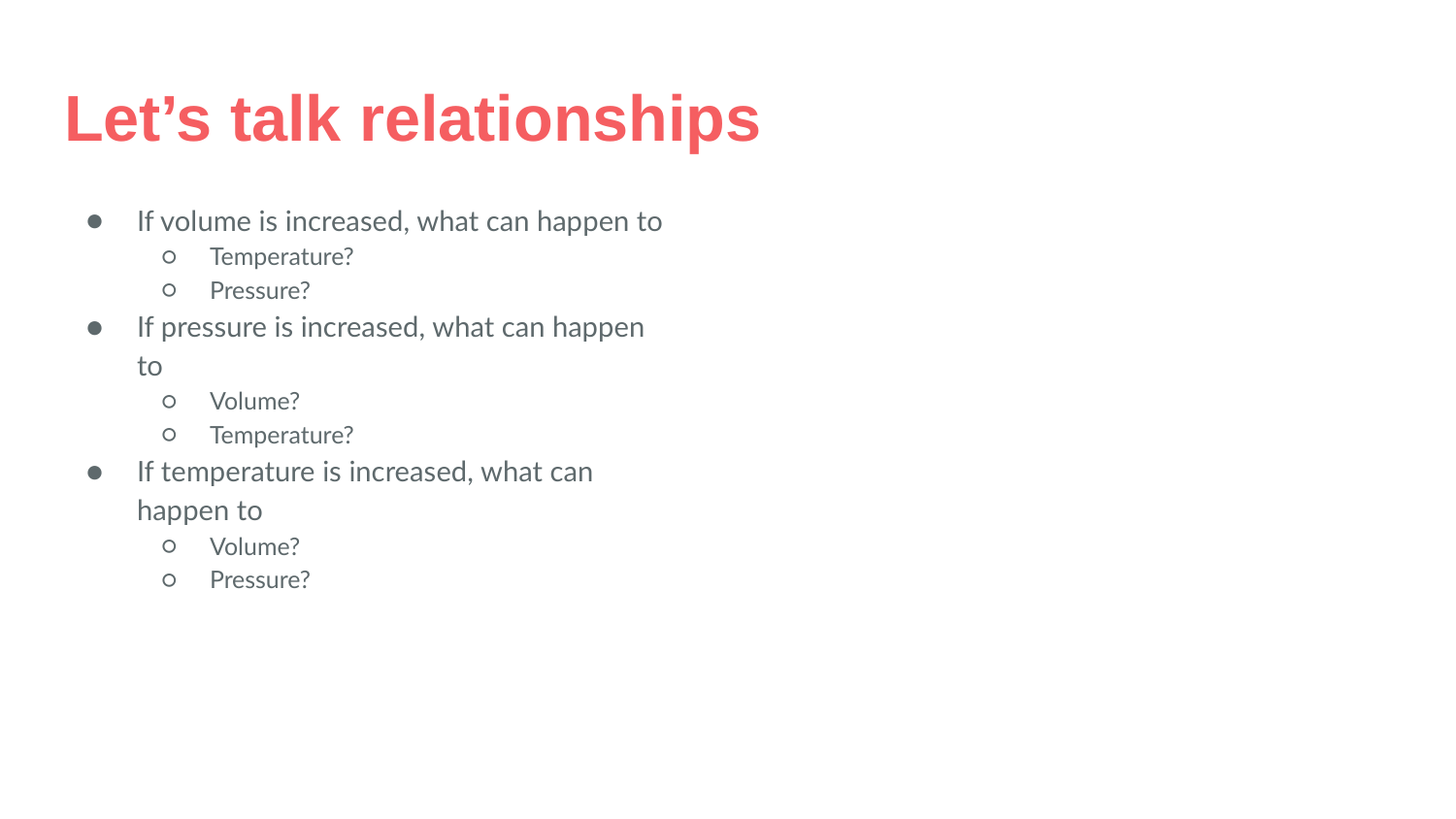

# Let’s talk relationships
If volume is increased, what can happen to
Temperature?
Pressure?
If pressure is increased, what can happen to
Volume?
Temperature?
If temperature is increased, what can happen to
Volume?
Pressure?